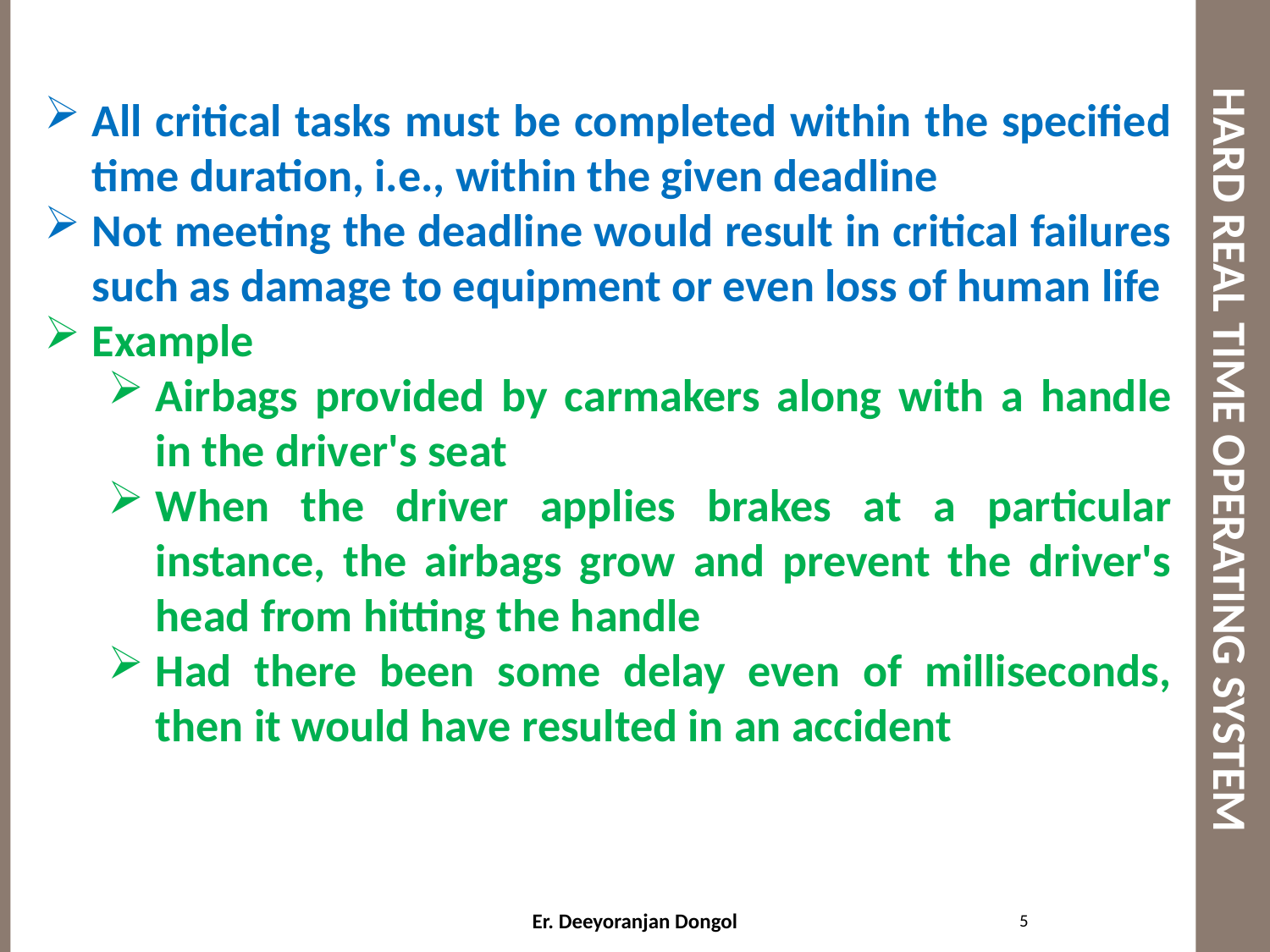

# HARD REAL TIME OPERATING SYSTEM
All critical tasks must be completed within the specified time duration, i.e., within the given deadline
Not meeting the deadline would result in critical failures such as damage to equipment or even loss of human life
Example
Airbags provided by carmakers along with a handle in the driver's seat
When the driver applies brakes at a particular instance, the airbags grow and prevent the driver's head from hitting the handle
Had there been some delay even of milliseconds, then it would have resulted in an accident
5
Er. Deeyoranjan Dongol